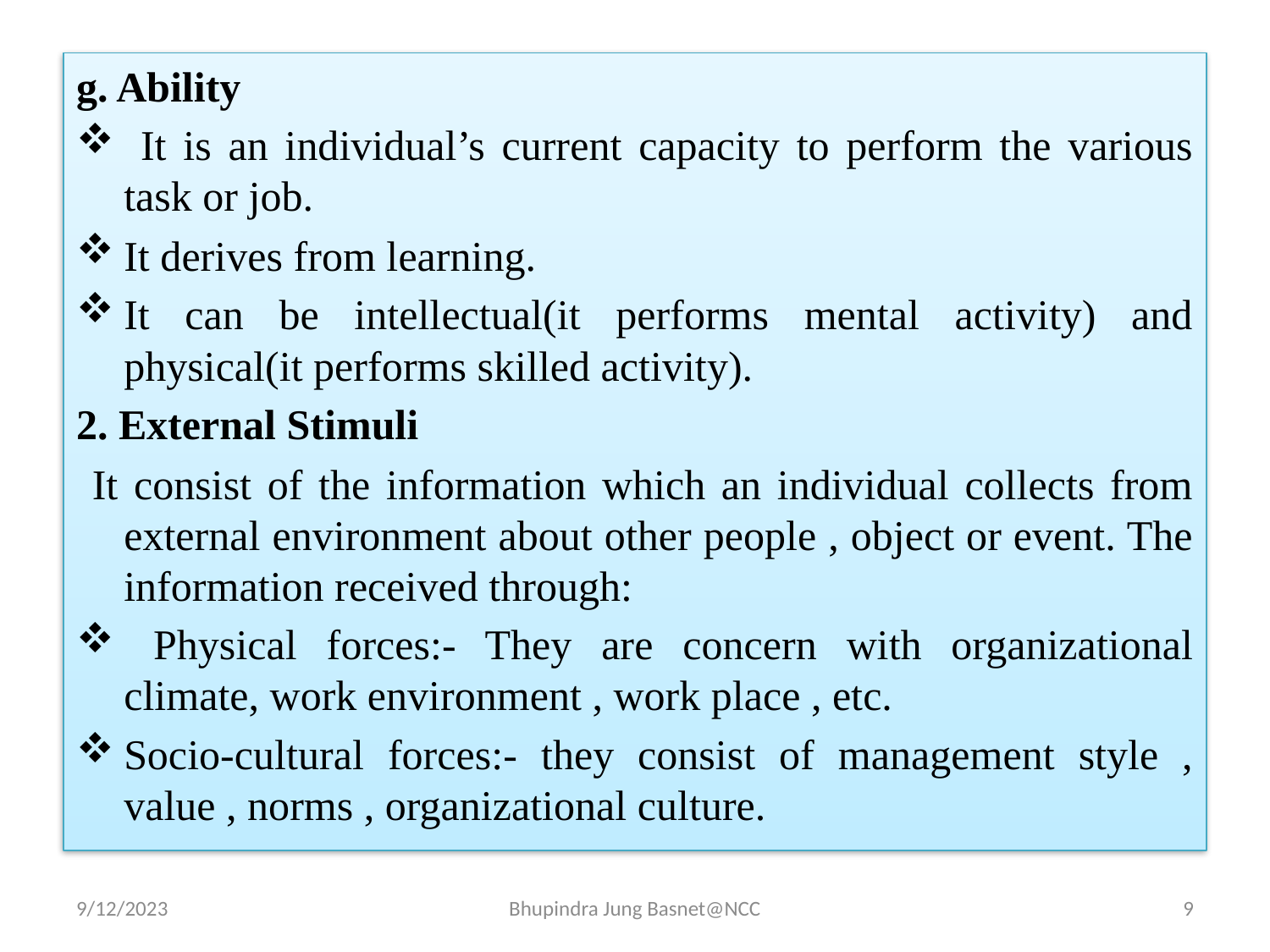

g. Ability
 It is an individual’s current capacity to perform the various task or job.
It derives from learning.
It can be intellectual(it performs mental activity) and physical(it performs skilled activity).
2. External Stimuli
 It consist of the information which an individual collects from external environment about other people , object or event. The information received through:
 Physical forces:- They are concern with organizational climate, work environment , work place , etc.
Socio-cultural forces:- they consist of management style , value , norms , organizational culture.

9/12/2023
Bhupindra Jung Basnet@NCC
9